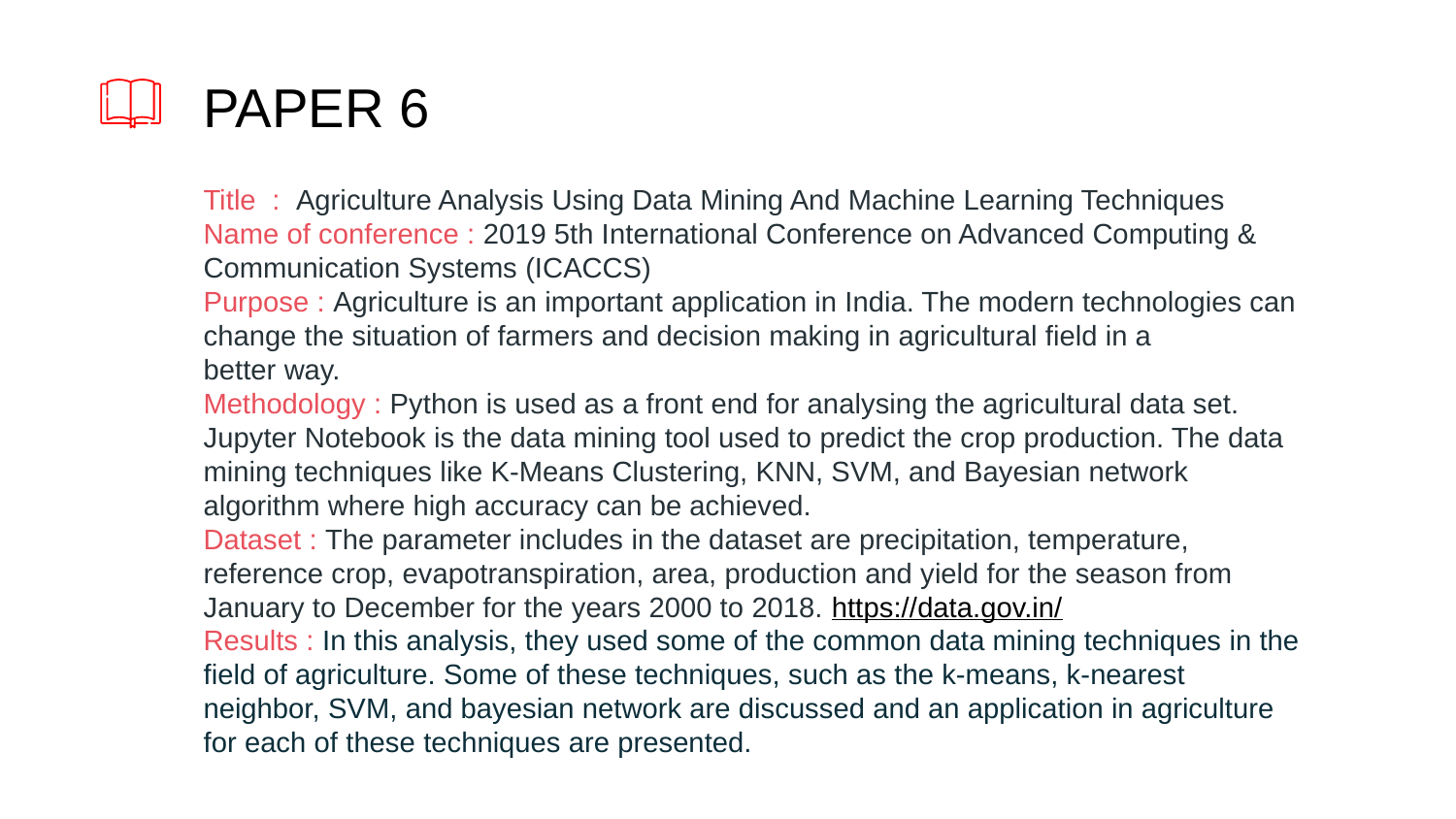

PAPER 6

Title  :  Agriculture Analysis Using Data Mining And Machine Learning Techniques
Name of conference : 2019 5th International Conference on Advanced Computing & Communication Systems (ICACCS)
Purpose : Agriculture is an important application in India. The modern technologies can change the situation of farmers and decision making in agricultural field in a
better way.
Methodology : Python is used as a front end for analysing the agricultural data set. Jupyter Notebook is the data mining tool used to predict the crop production. The data mining techniques like K-Means Clustering, KNN, SVM, and Bayesian network algorithm where high accuracy can be achieved.
Dataset : The parameter includes in the dataset are precipitation, temperature, reference crop, evapotranspiration, area, production and yield for the season from January to December for the years 2000 to 2018. https://data.gov.in/
Results : In this analysis, they used some of the common data mining techniques in the field of agriculture. Some of these techniques, such as the k-means, k-nearest neighbor, SVM, and bayesian network are discussed and an application in agriculture for each of these techniques are presented.